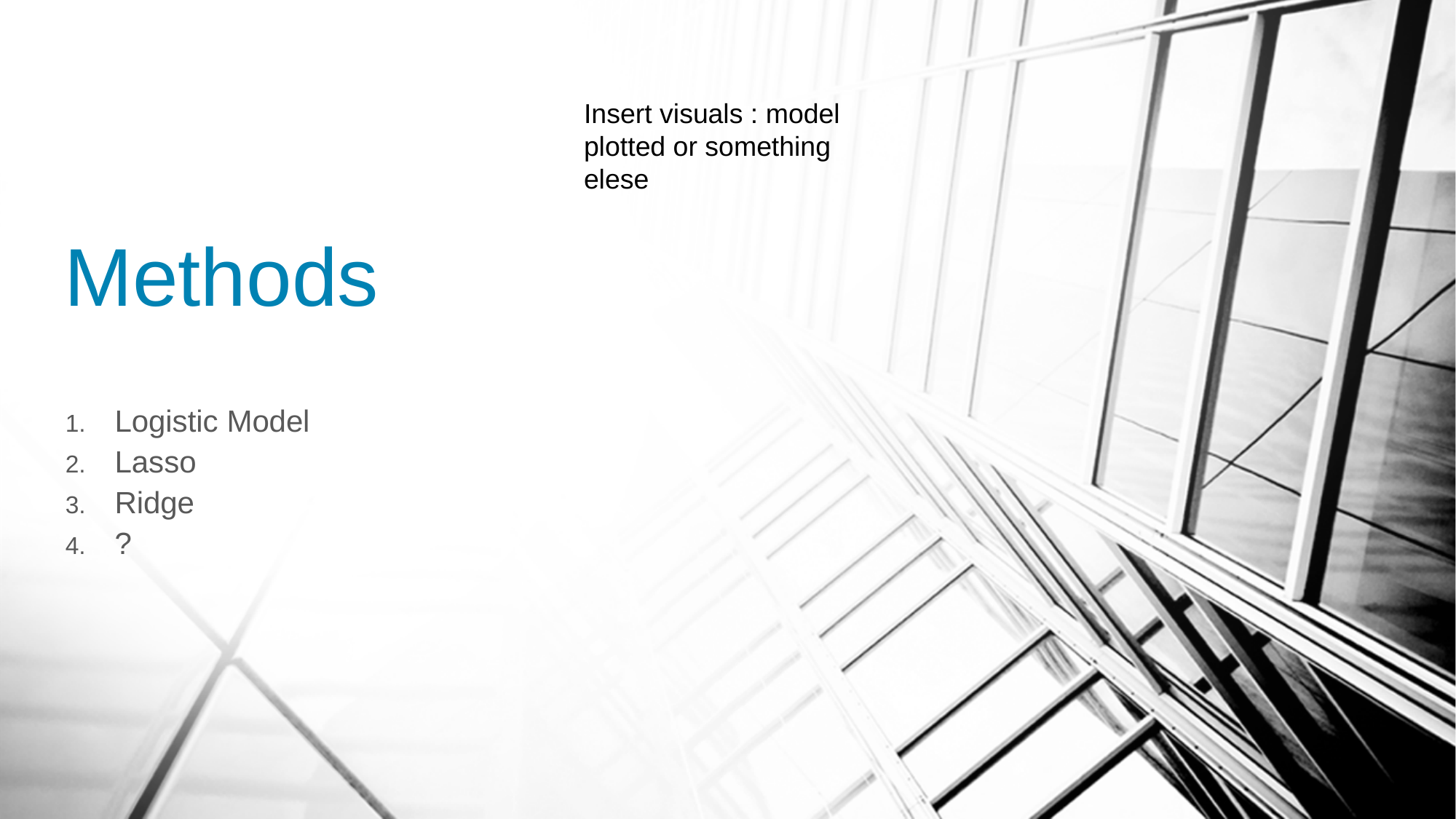

Insert visuals : model plotted or something elese
# Methods
Logistic Model
Lasso
Ridge
?